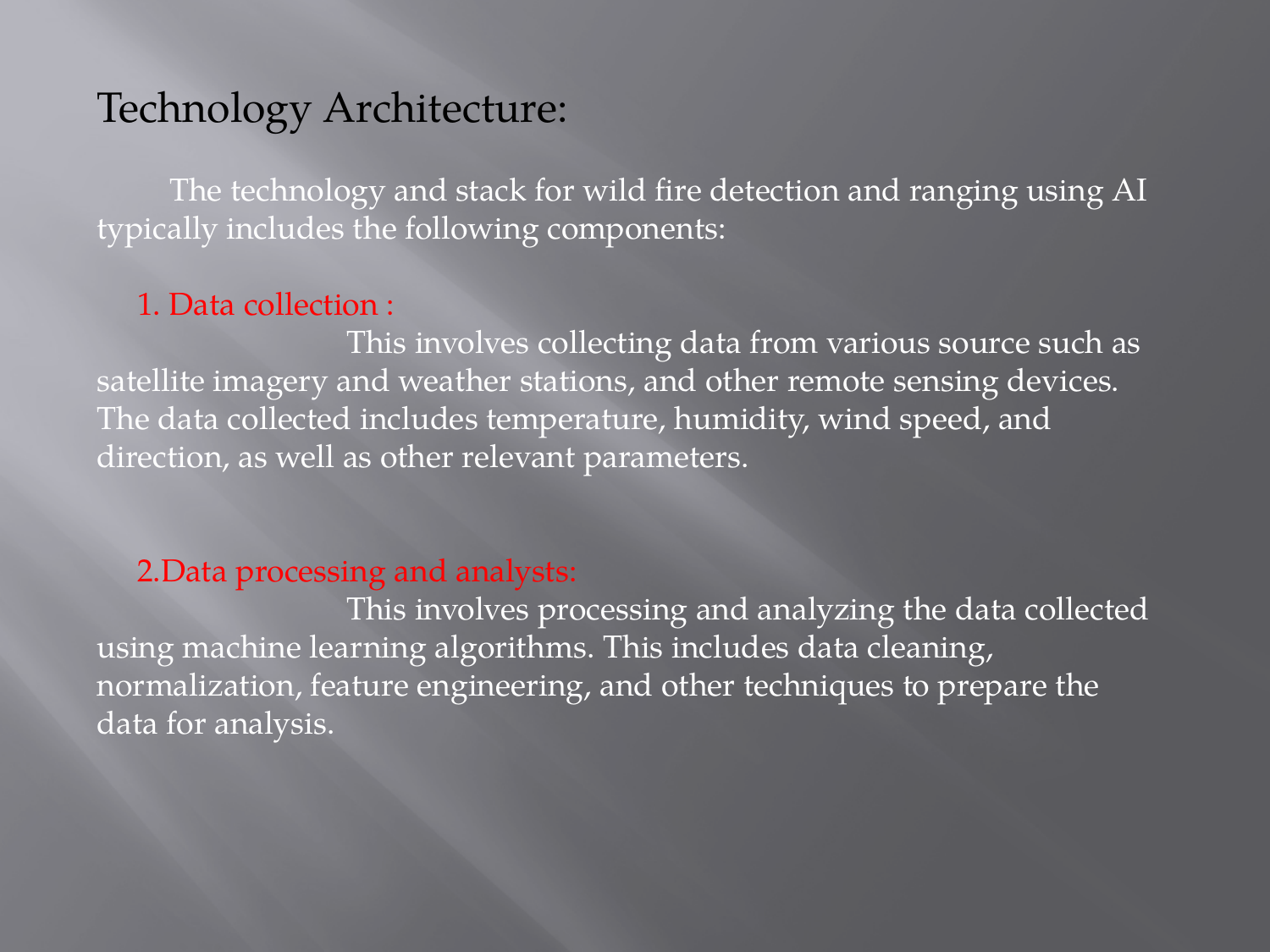

Technology Architecture:

         The technology and stack for wild fire detection and ranging using AI typically includes the following components:

     1. Data collection :
                               This involves collecting data from various source such as satellite imagery and weather stations, and other remote sensing devices. The data collected includes temperature, humidity, wind speed, and direction, as well as other relevant parameters.

     2.Data processing and analysts:
                               This involves processing and analyzing the data collected using machine learning algorithms. This includes data cleaning, normalization, feature engineering, and other techniques to prepare the data for analysis.